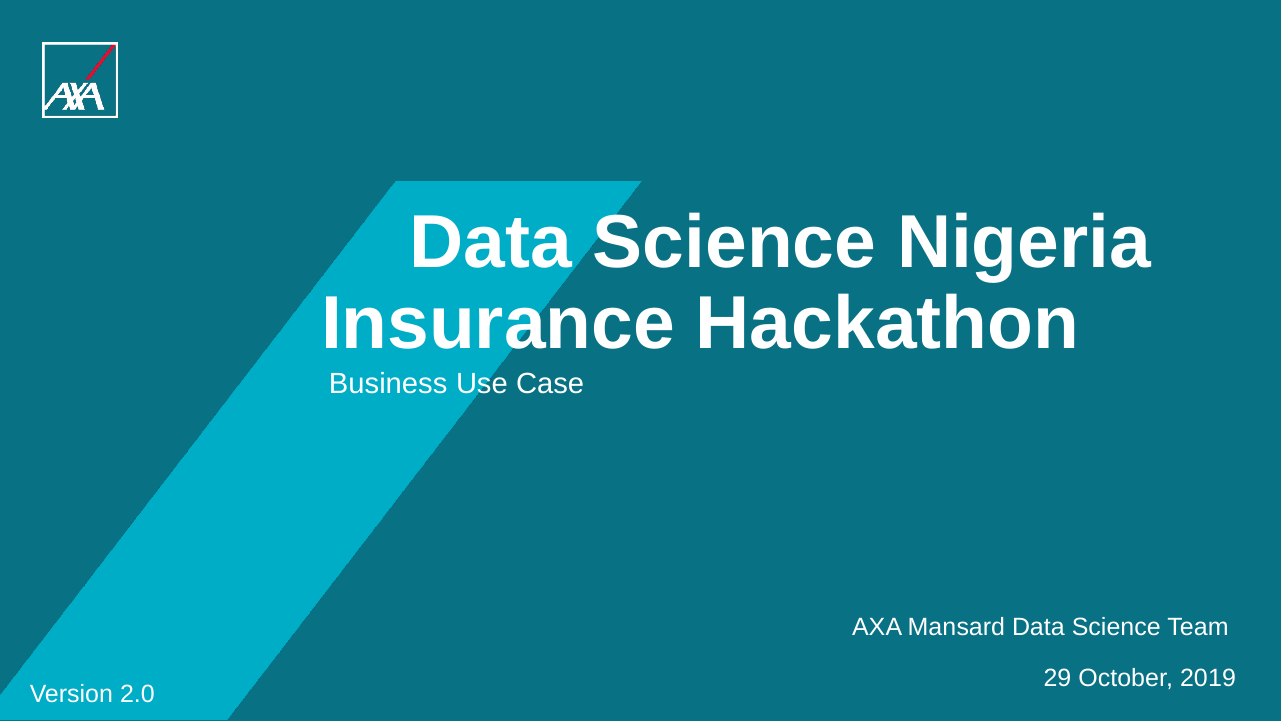

Data Science Nigeria Insurance Hackathon
Business Use Case
AXA Mansard Data Science Team
Version 2.0